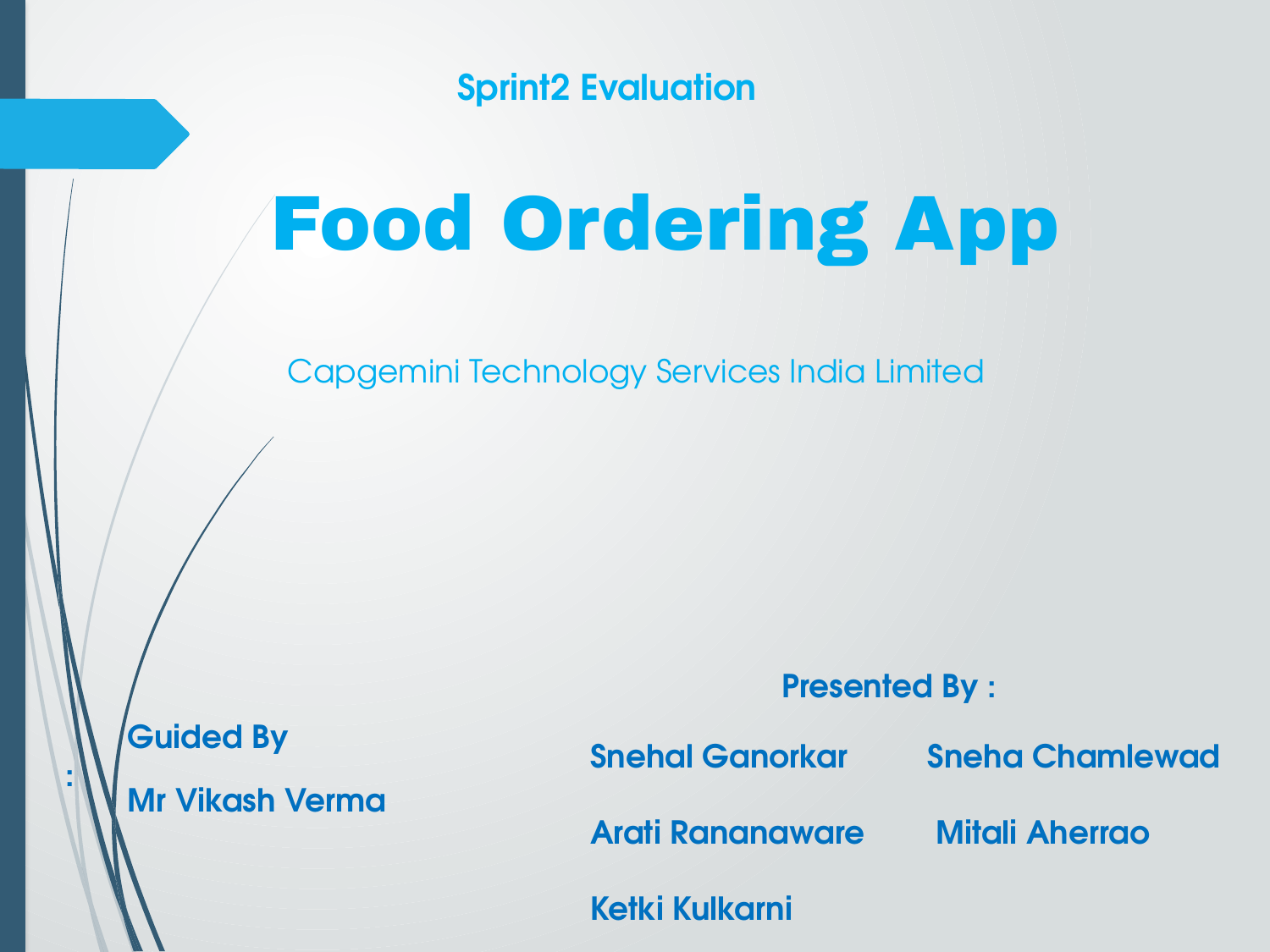

Sprint2 Evaluation
Food Ordering App

Capgemini Technology Services India Limited

       Guided By :

    Mr Vikash Verma
  Presented By :
Snehal Ganorkar         Sneha Chamlewad

Arati Rananaware        Mitali Aherrao

Ketki Kulkarni